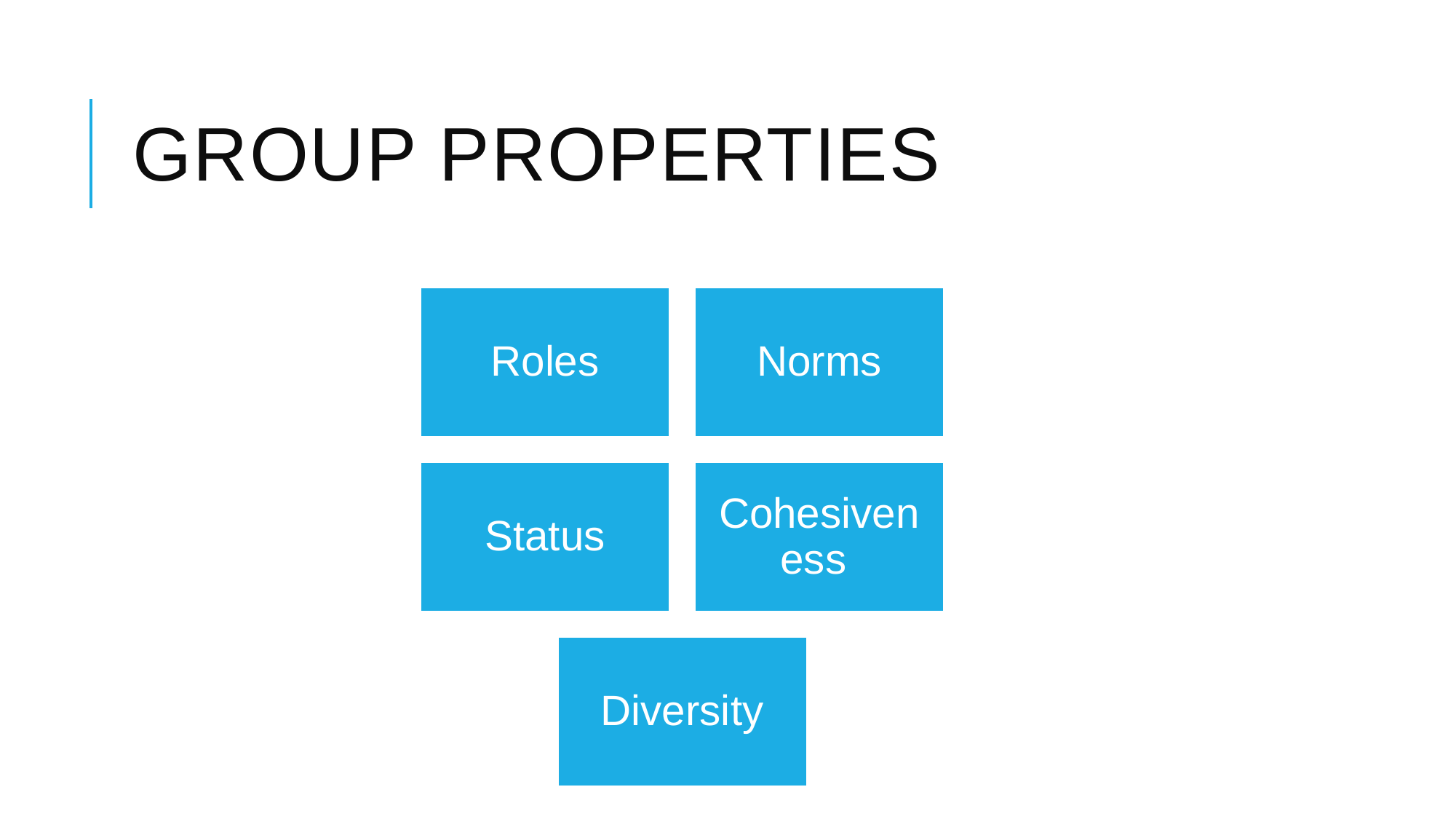

# Group properties

Roles
Norms
Status
Cohesiveness
Diversity